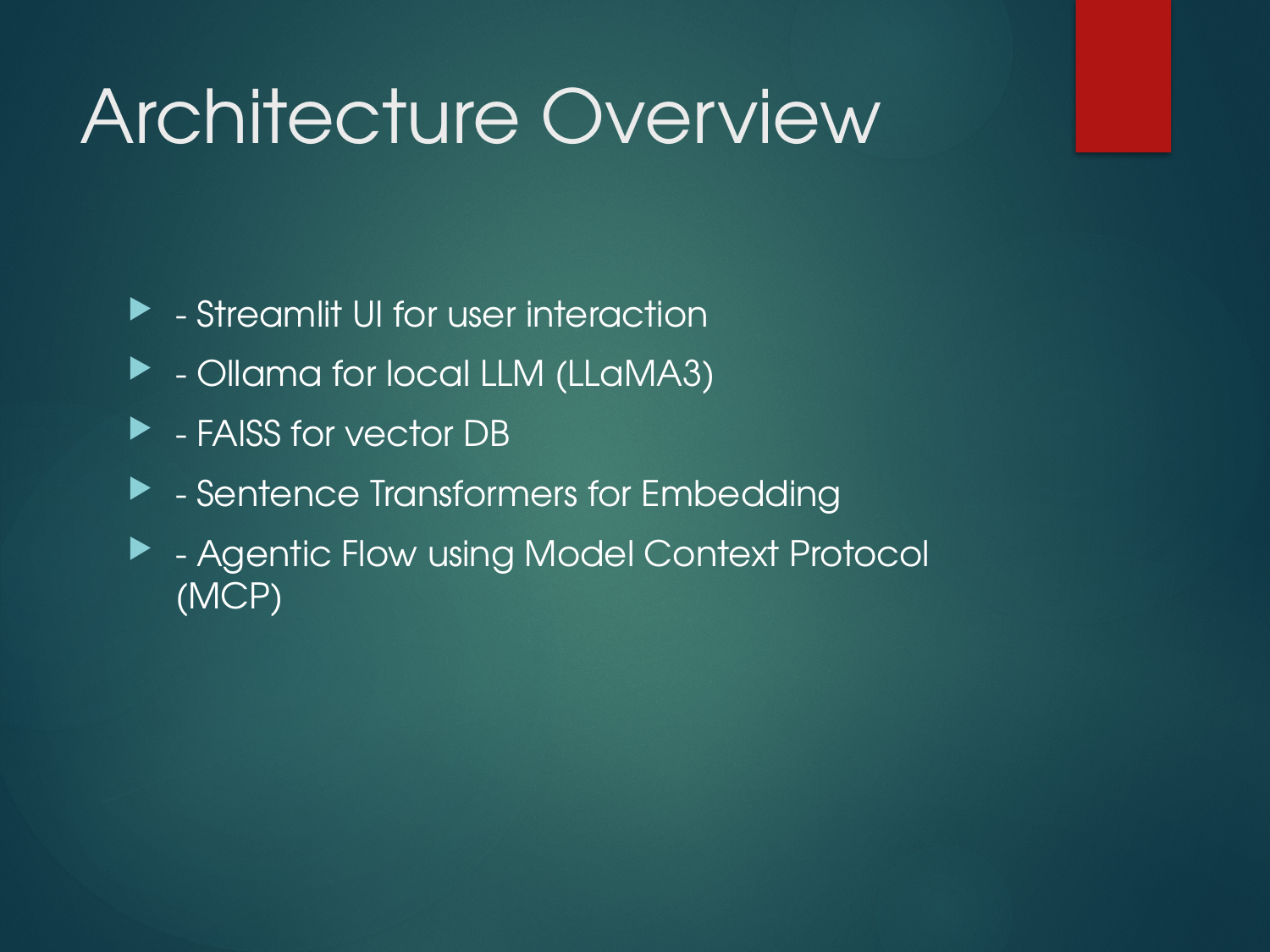

# Architecture Overview
- Streamlit UI for user interaction
- Ollama for local LLM (LLaMA3)
- FAISS for vector DB
- Sentence Transformers for Embedding
- Agentic Flow using Model Context Protocol (MCP)